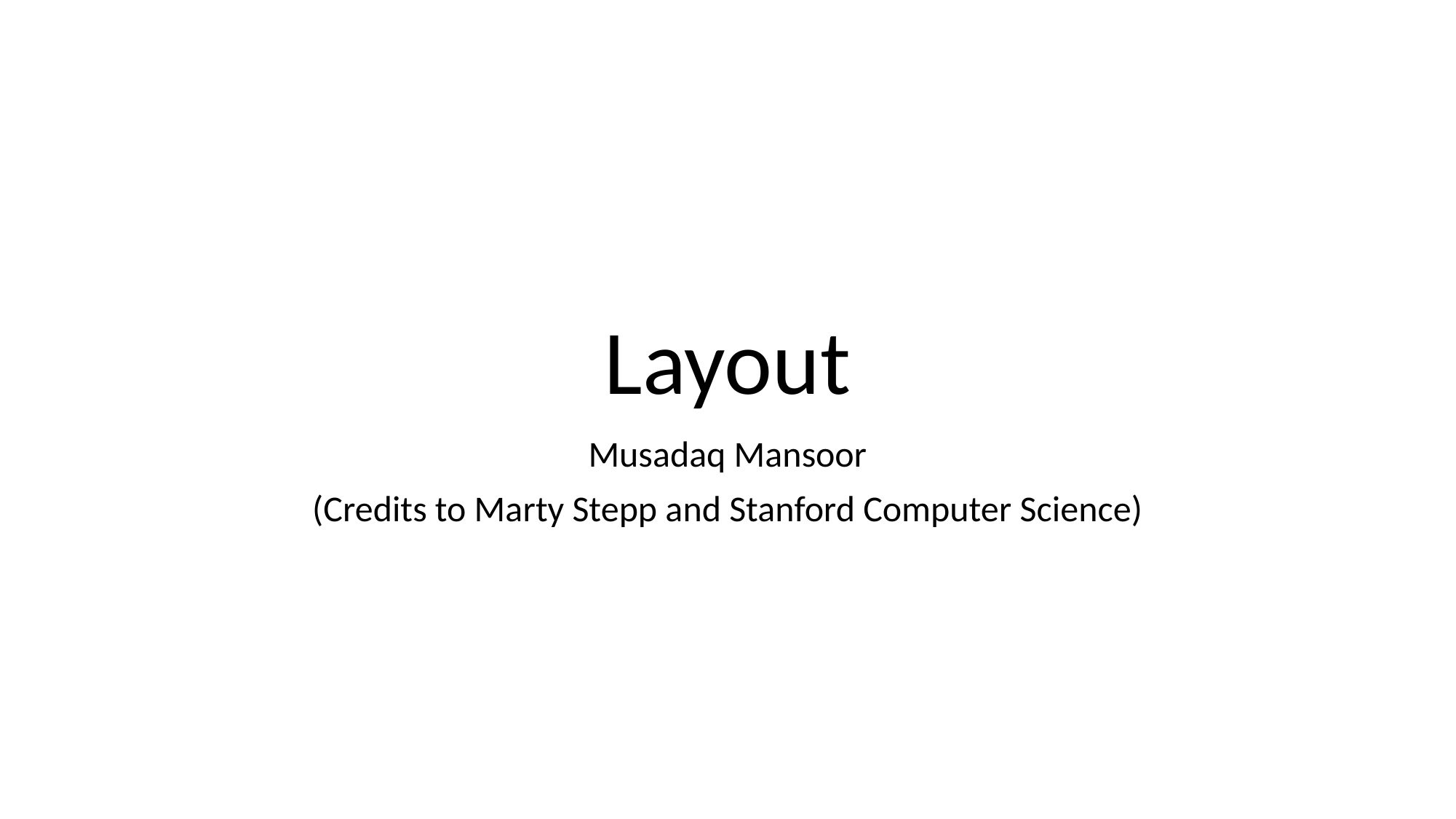

# Layout
Musadaq Mansoor
(Credits to Marty Stepp and Stanford Computer Science)